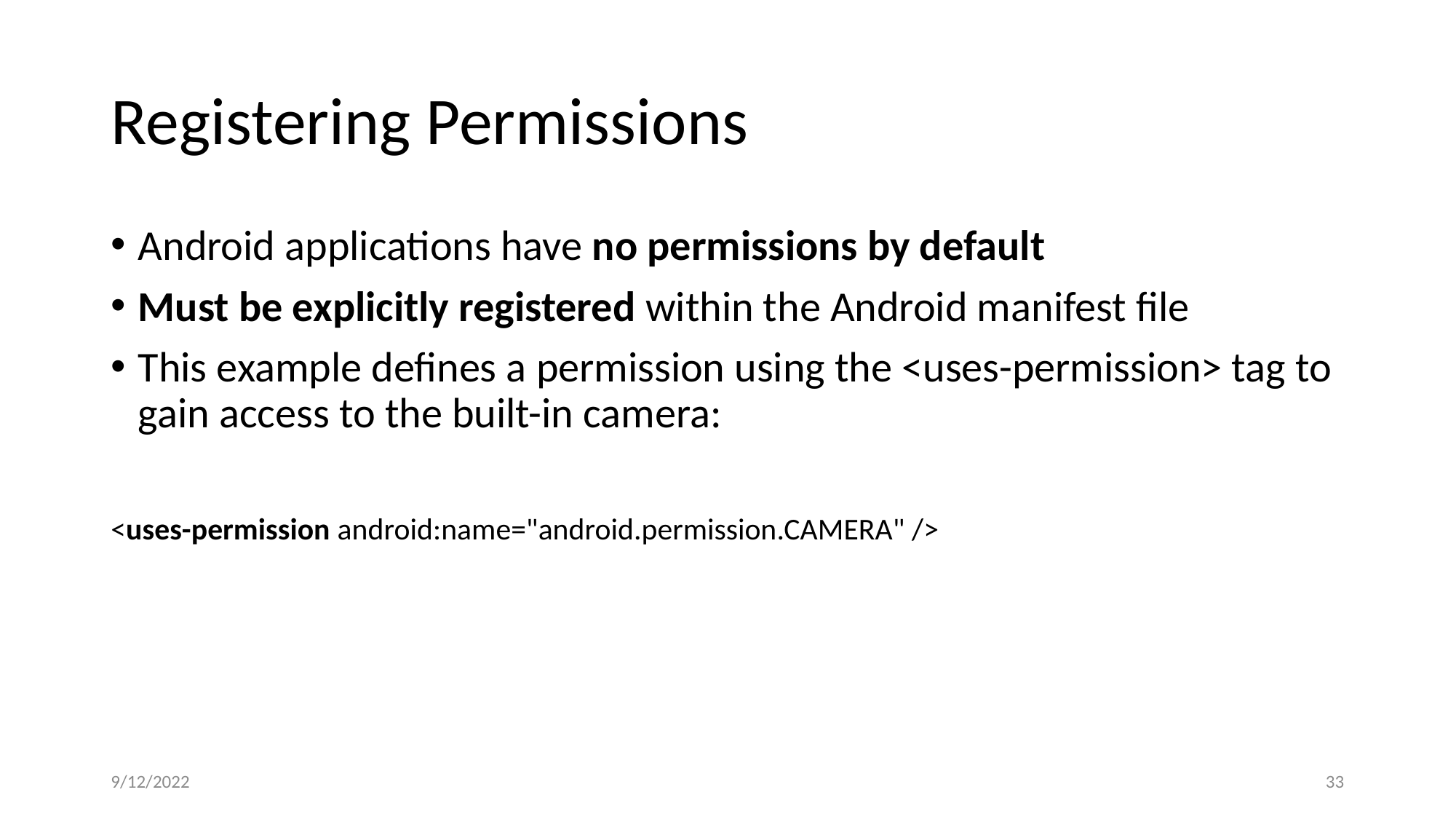

# Registering Permissions
Android applications have no permissions by default
Must be explicitly registered within the Android manifest file
This example defines a permission using the <uses-permission> tag to gain access to the built-in camera:

<uses-permission android:name="android.permission.CAMERA" />
9/12/2022
33